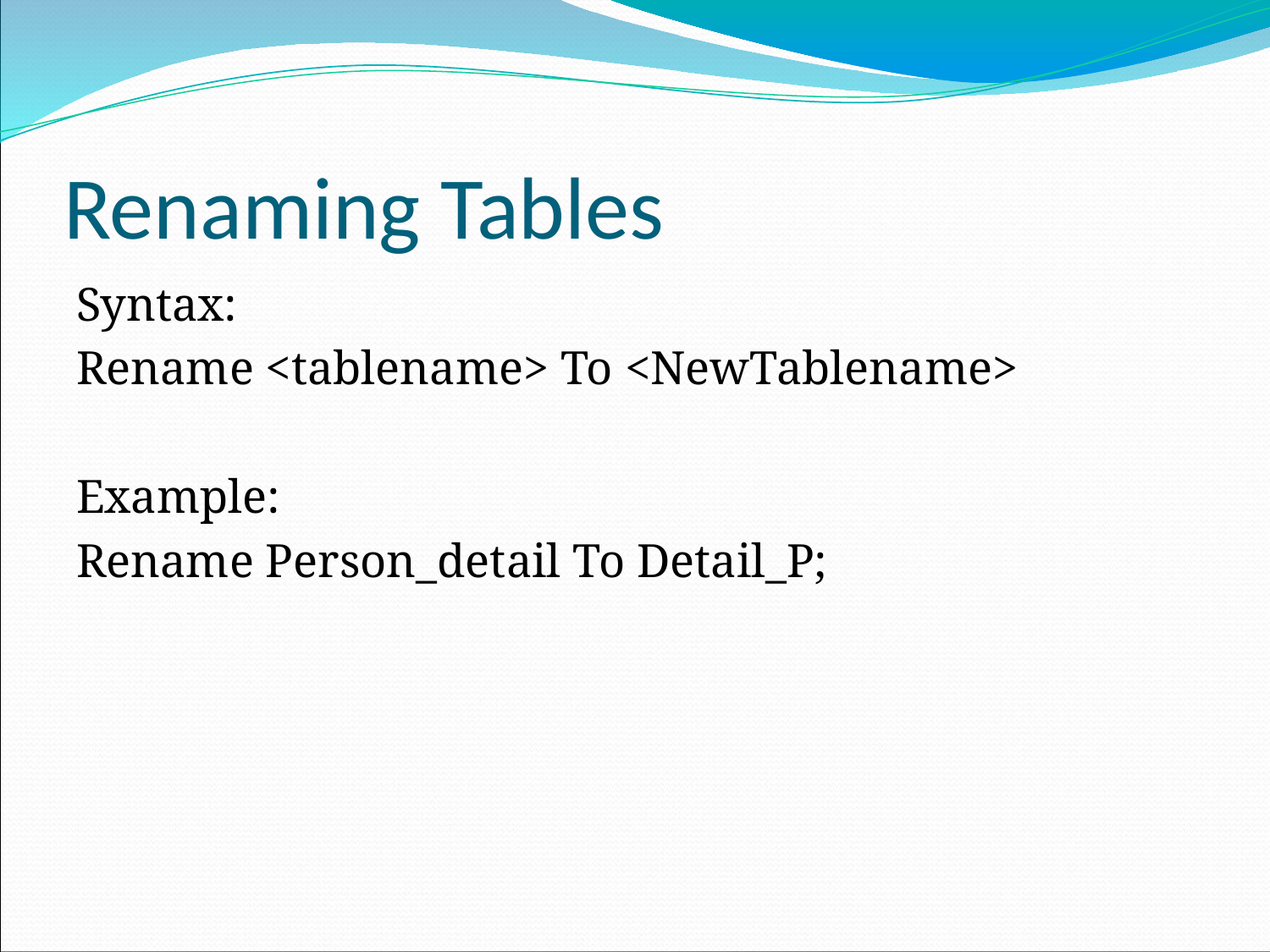

# Renaming Tables
Syntax:
Rename <tablename> To <NewTablename>

Example:
Rename Person_detail To Detail_P;